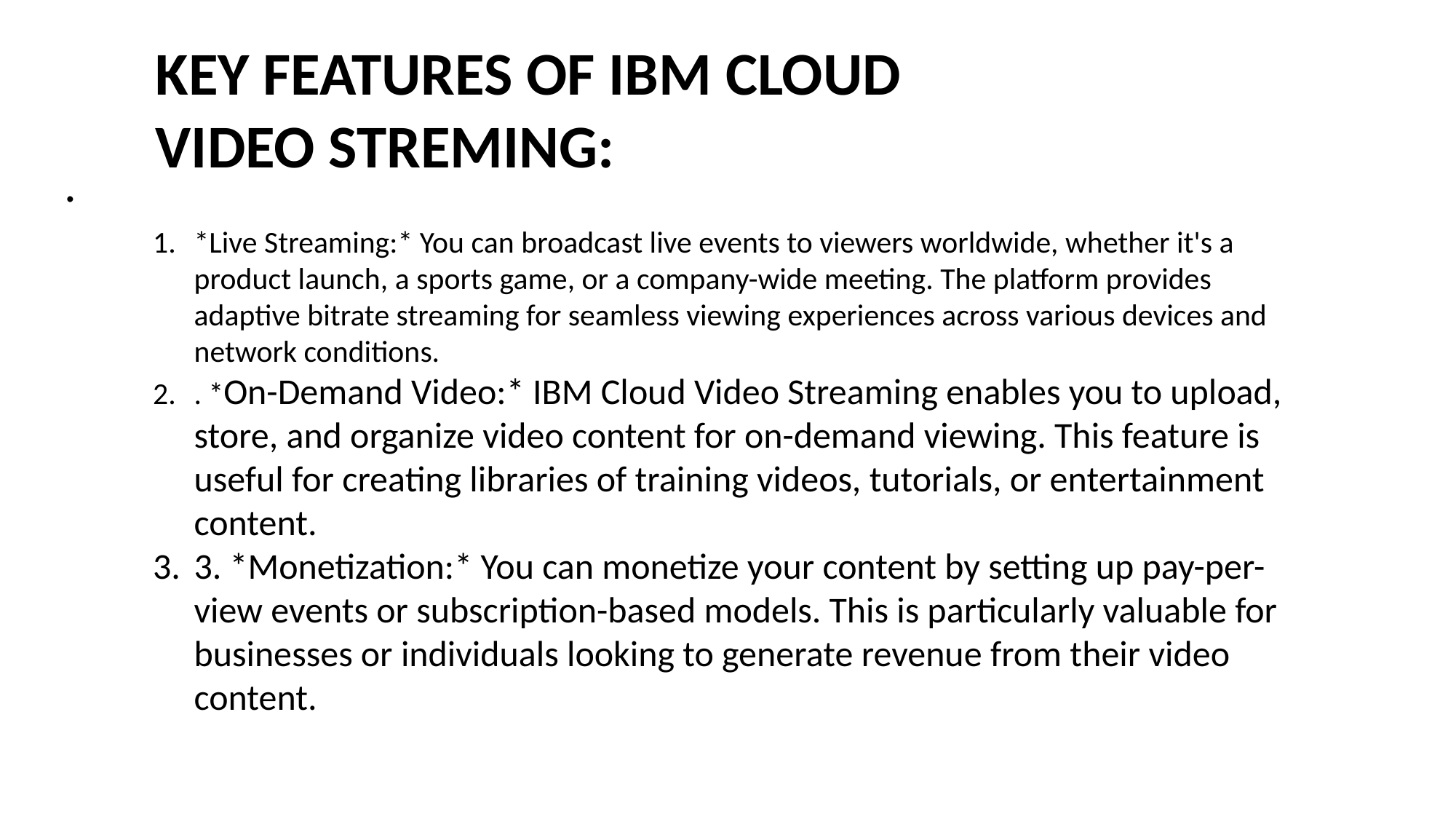

KEY FEATURES OF IBM CLOUD VIDEO STREMING:
.

*Live Streaming:* You can broadcast live events to viewers worldwide, whether it's a product launch, a sports game, or a company-wide meeting. The platform provides adaptive bitrate streaming for seamless viewing experiences across various devices and network conditions.
. *On-Demand Video:* IBM Cloud Video Streaming enables you to upload, store, and organize video content for on-demand viewing. This feature is useful for creating libraries of training videos, tutorials, or entertainment content.
3. *Monetization:* You can monetize your content by setting up pay-per-view events or subscription-based models. This is particularly valuable for businesses or individuals looking to generate revenue from their video content.